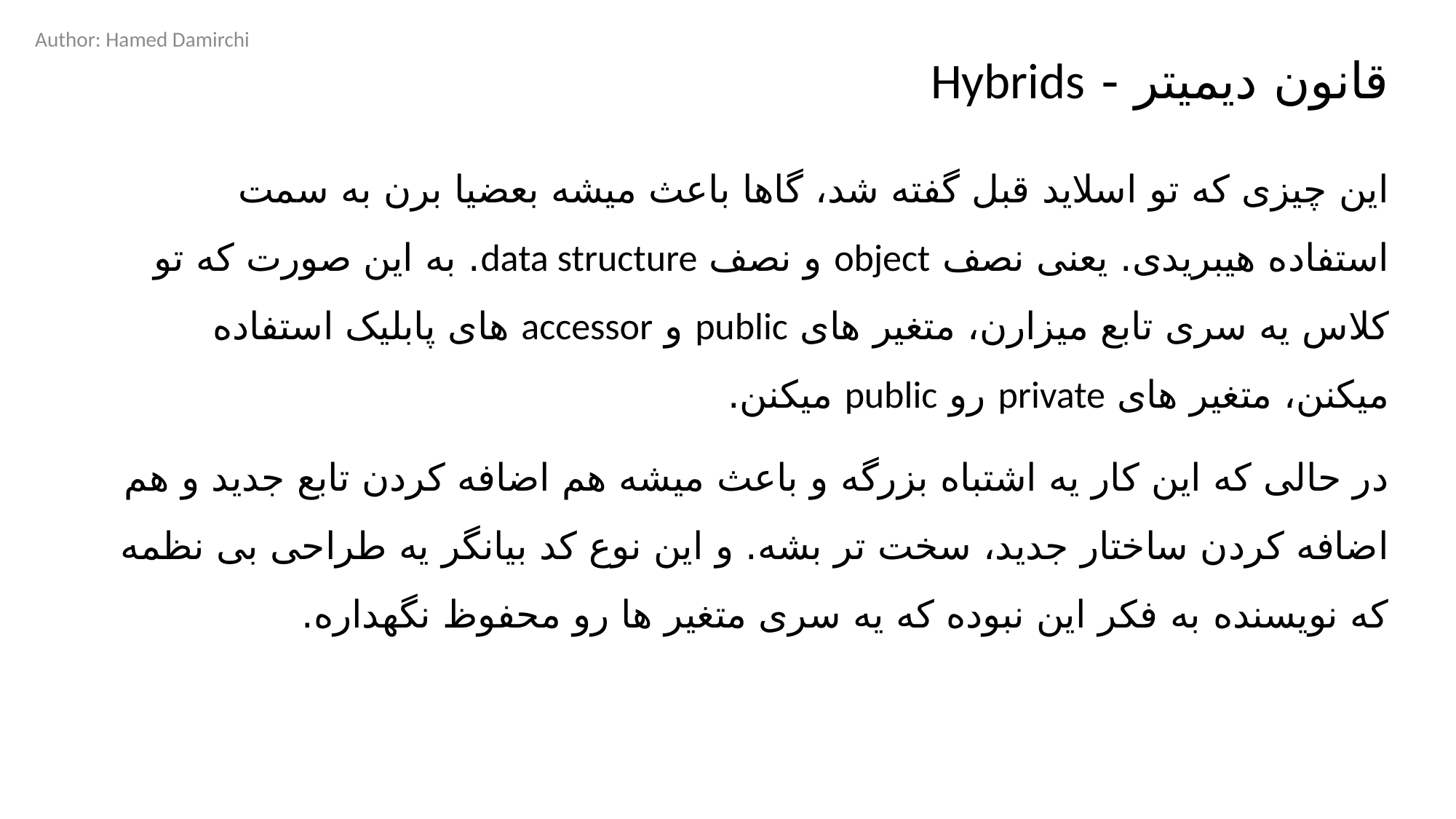

Author: Hamed Damirchi
# قانون دیمیتر - Hybrids
این چیزی که تو اسلاید قبل گفته شد، گاها باعث میشه بعضیا برن به سمت استفاده هیبریدی. یعنی نصف object و نصف data structure. به این صورت که تو کلاس یه سری تابع میزارن، متغیر های public و accessor های پابلیک استفاده میکنن، متغیر های private رو public میکنن.
در حالی که این کار یه اشتباه بزرگه و باعث میشه هم اضافه کردن تابع جدید و هم اضافه کردن ساختار جدید، سخت تر بشه. و این نوع کد بیانگر یه طراحی بی نظمه که نویسنده به فکر این نبوده که یه سری متغیر ها رو محفوظ نگهداره.